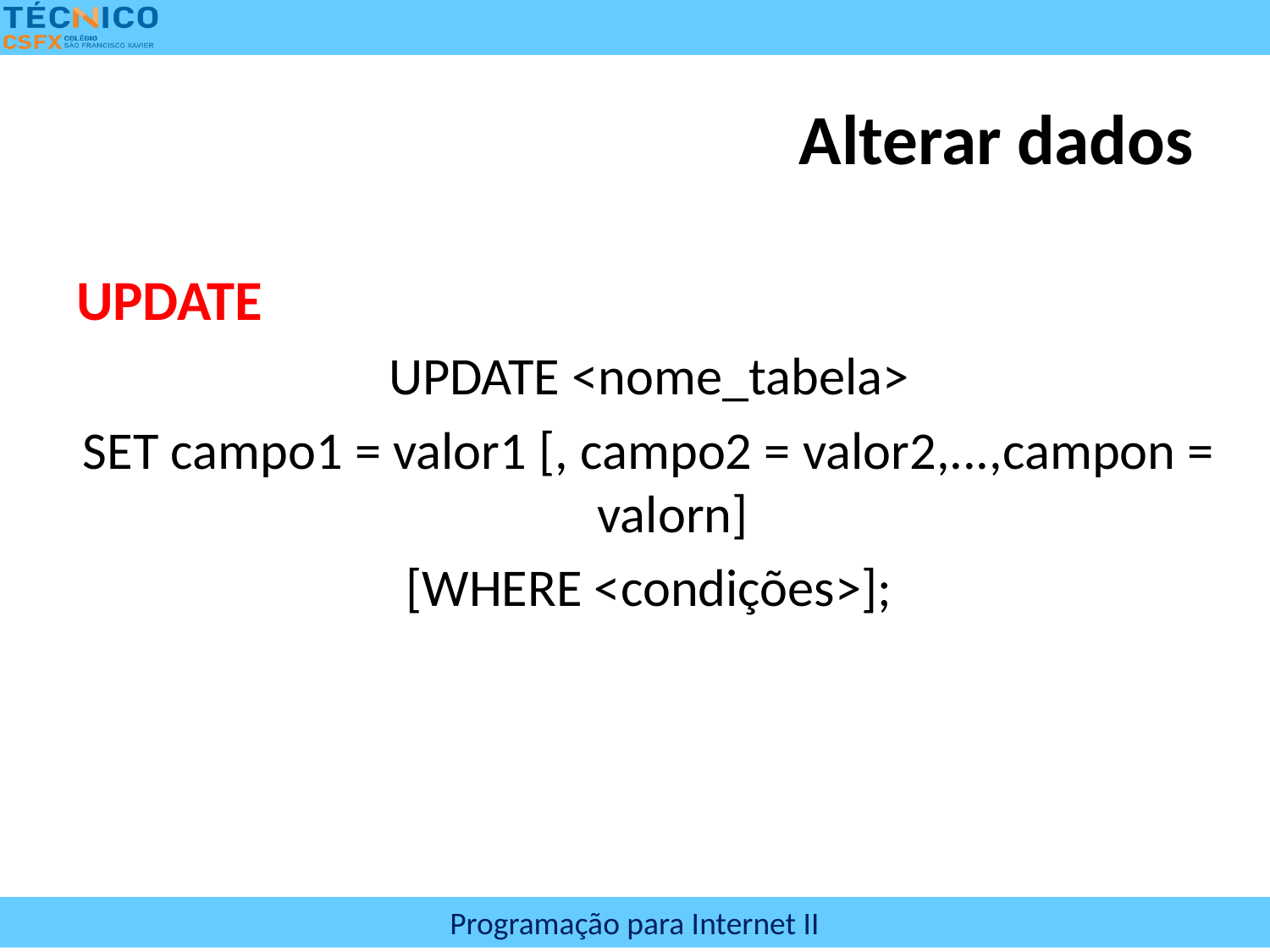

# Alterar dados
UPDATE
UPDATE <nome_tabela>
SET campo1 = valor1 [, campo2 = valor2,...,campon = valorn]
[WHERE <condições>];